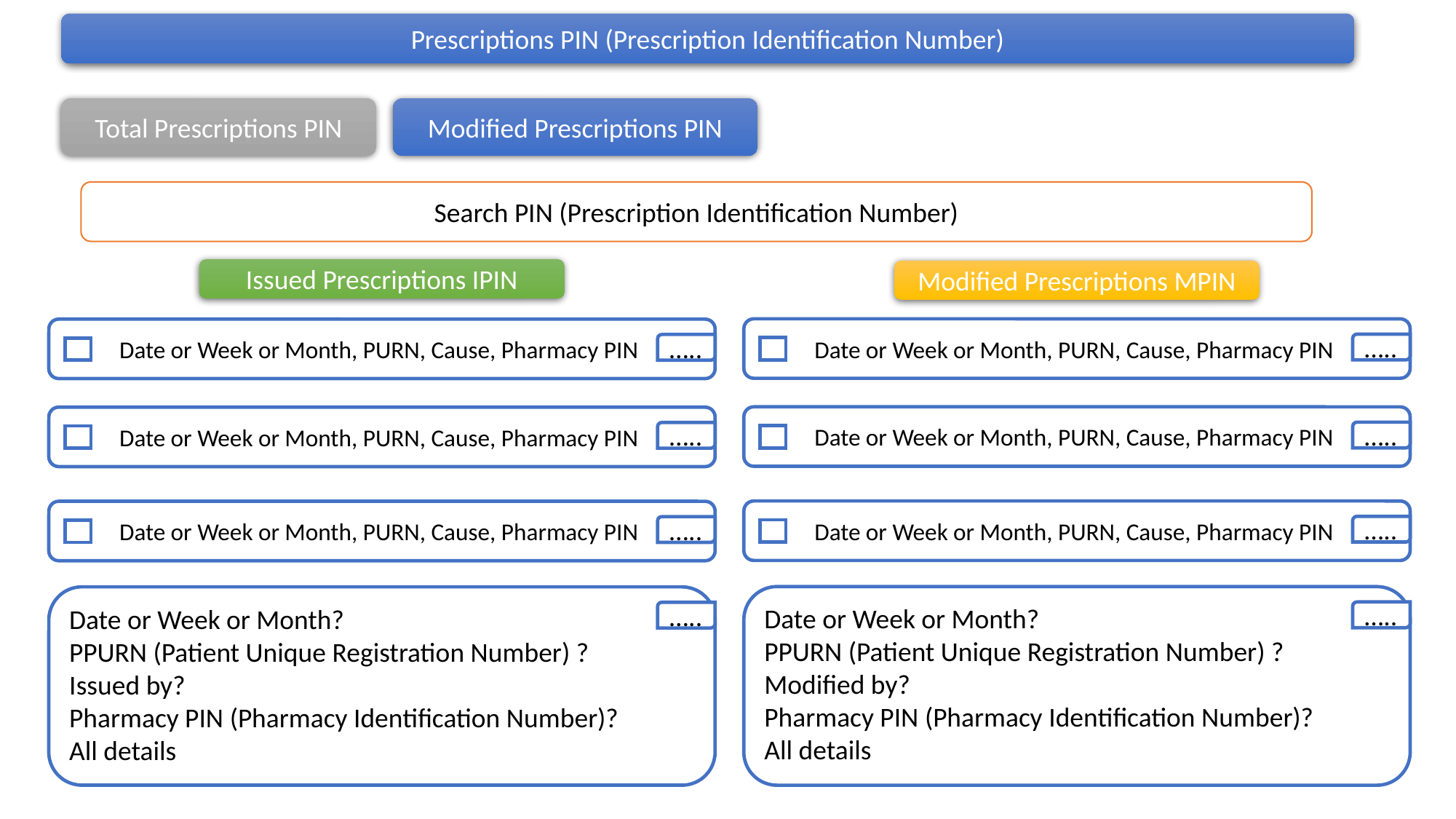

Prescriptions PIN (Prescription Identification Number)
Total Prescriptions PIN
Modified Prescriptions PIN
Search PIN (Prescription Identification Number)
Issued Prescriptions IPIN
Modified Prescriptions MPIN
Date or Week or Month, PURN, Cause, Pharmacy PIN
Date or Week or Month, PURN, Cause, Pharmacy PIN
…..
…..

Date or Week or Month, PURN, Cause, Pharmacy PIN
Date or Week or Month, PURN, Cause, Pharmacy PIN
…..
…..

Date or Week or Month, PURN, Cause, Pharmacy PIN
Date or Week or Month, PURN, Cause, Pharmacy PIN
…..
…..

Date or Week or Month?
PPURN (Patient Unique Registration Number) ?
Modified by?
Pharmacy PIN (Pharmacy Identification Number)?
All details
Date or Week or Month?
PPURN (Patient Unique Registration Number) ?
Issued by?
Pharmacy PIN (Pharmacy Identification Number)?
All details
…..
…..